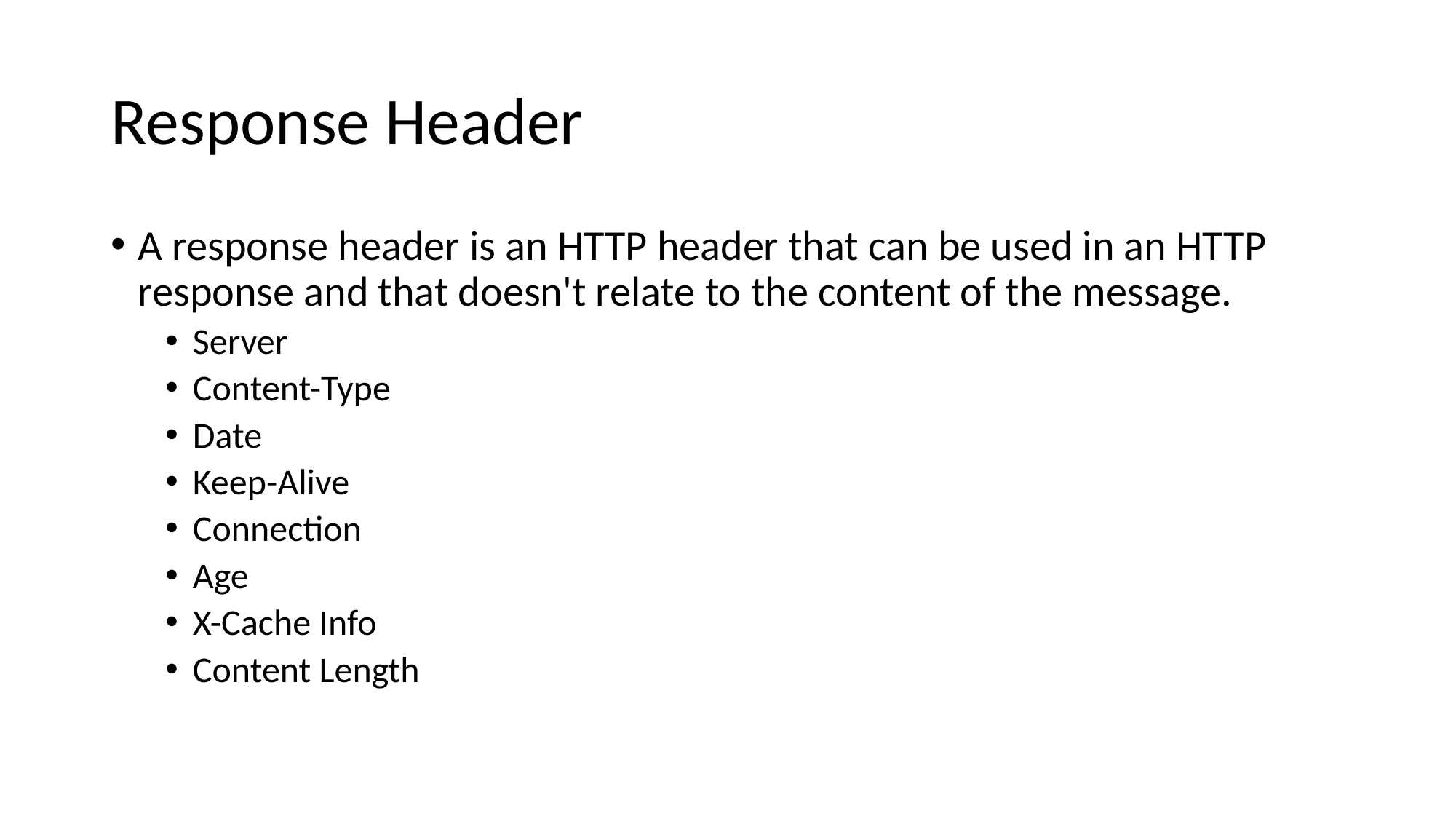

# Response Header
A response header is an HTTP header that can be used in an HTTP response and that doesn't relate to the content of the message.
Server
Content-Type
Date
Keep-Alive
Connection
Age
X-Cache Info
Content Length